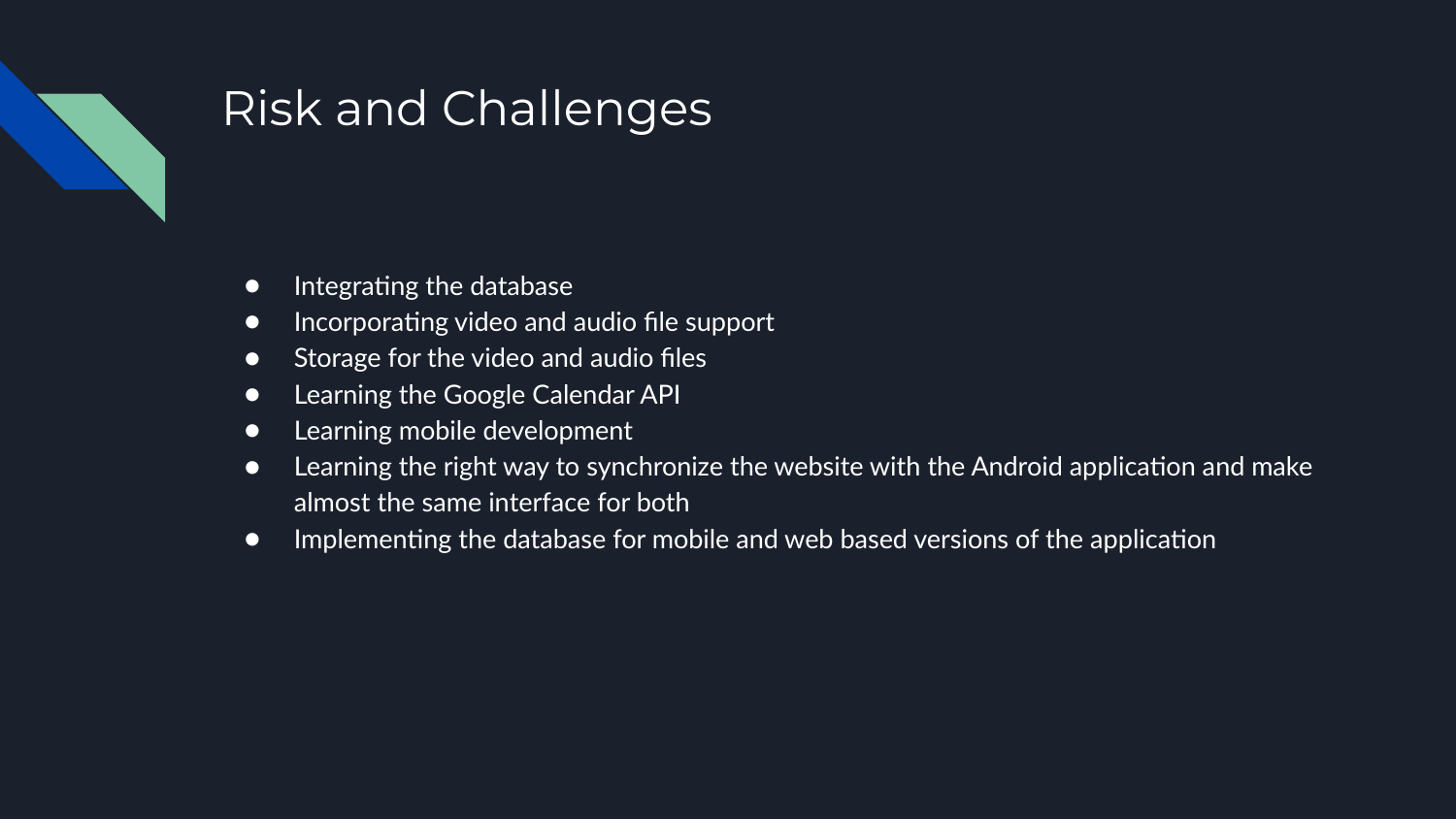

# Risk and Challenges
Integrating the database
Incorporating video and audio file support
Storage for the video and audio files
Learning the Google Calendar API
Learning mobile development
Learning the right way to synchronize the website with the Android application and make almost the same interface for both
Implementing the database for mobile and web based versions of the application